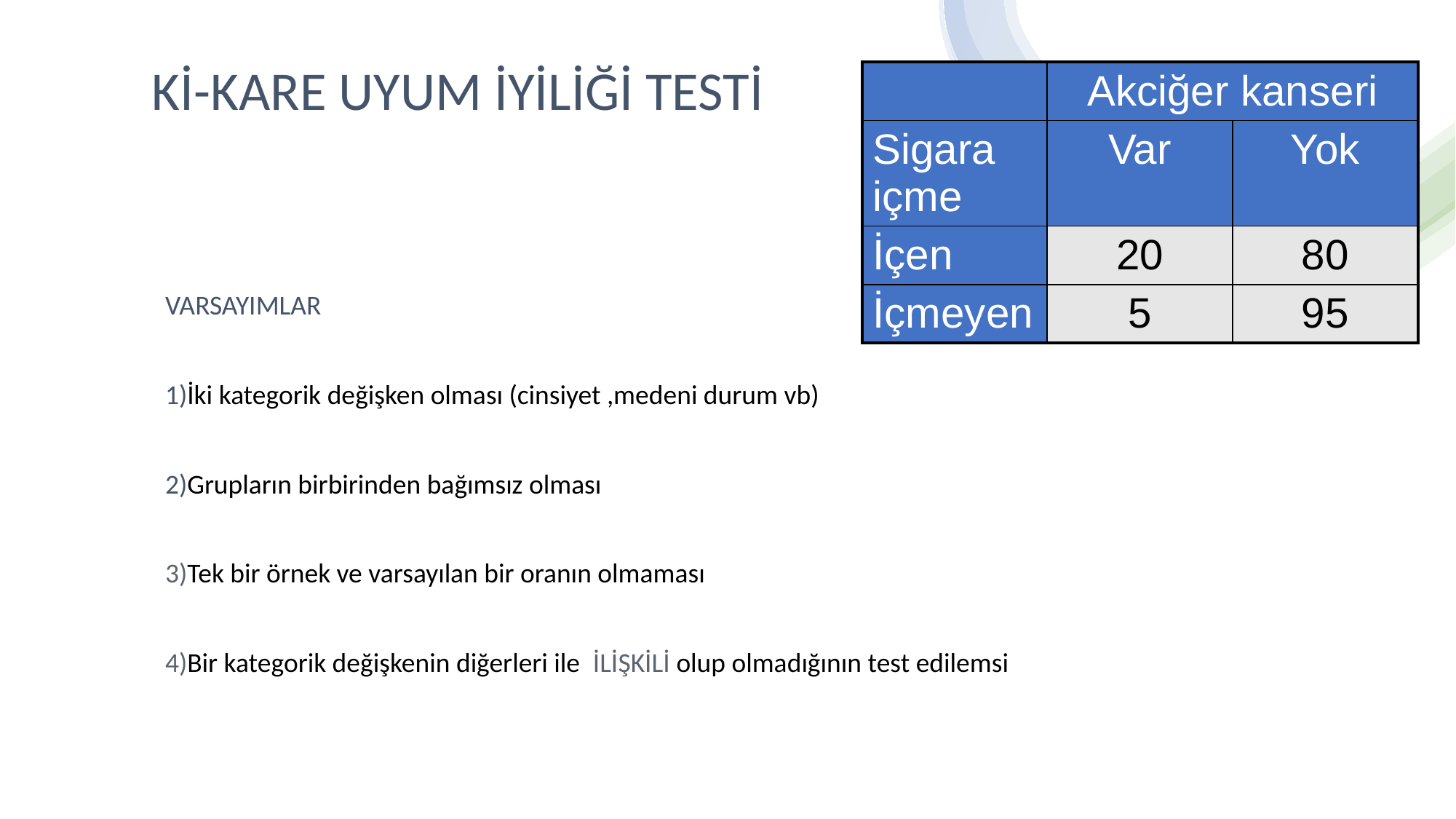

Kİ-KARE UYUM İYİLİĞİ TESTİ

|  | Akciğer kanseri |  |
| --- | --- | --- |
| Sigara içme | Var | Yok |
| İçen | 20 | 80 |
| İçmeyen | 5 | 95 |

VARSAYIMLAR

1)İki kategorik değişken olması (cinsiyet ,medeni durum vb)

2)Grupların birbirinden bağımsız olması

3)Tek bir örnek ve varsayılan bir oranın olmaması

4)Bir kategorik değişkenin diğerleri ile  İLİŞKİLİ olup olmadığının test edilemsi
9